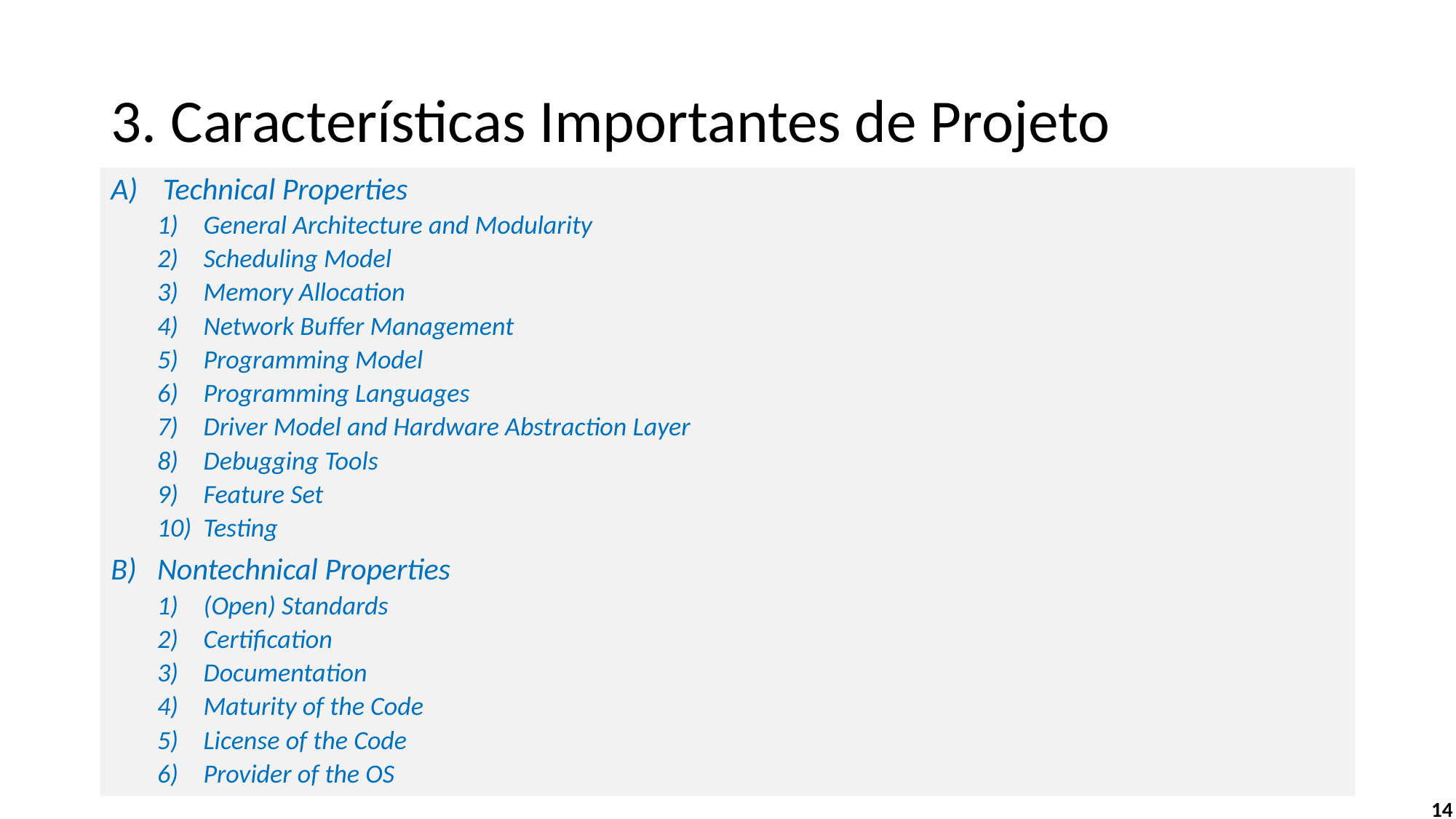

# 3. Características Importantes de Projeto
Technical Properties
General Architecture and Modularity
Scheduling Model
Memory Allocation
Network Buffer Management
Programming Model
Programming Languages
Driver Model and Hardware Abstraction Layer
Debugging Tools
Feature Set
Testing
Nontechnical Properties
(Open) Standards
Certification
Documentation
Maturity of the Code
License of the Code
Provider of the OS